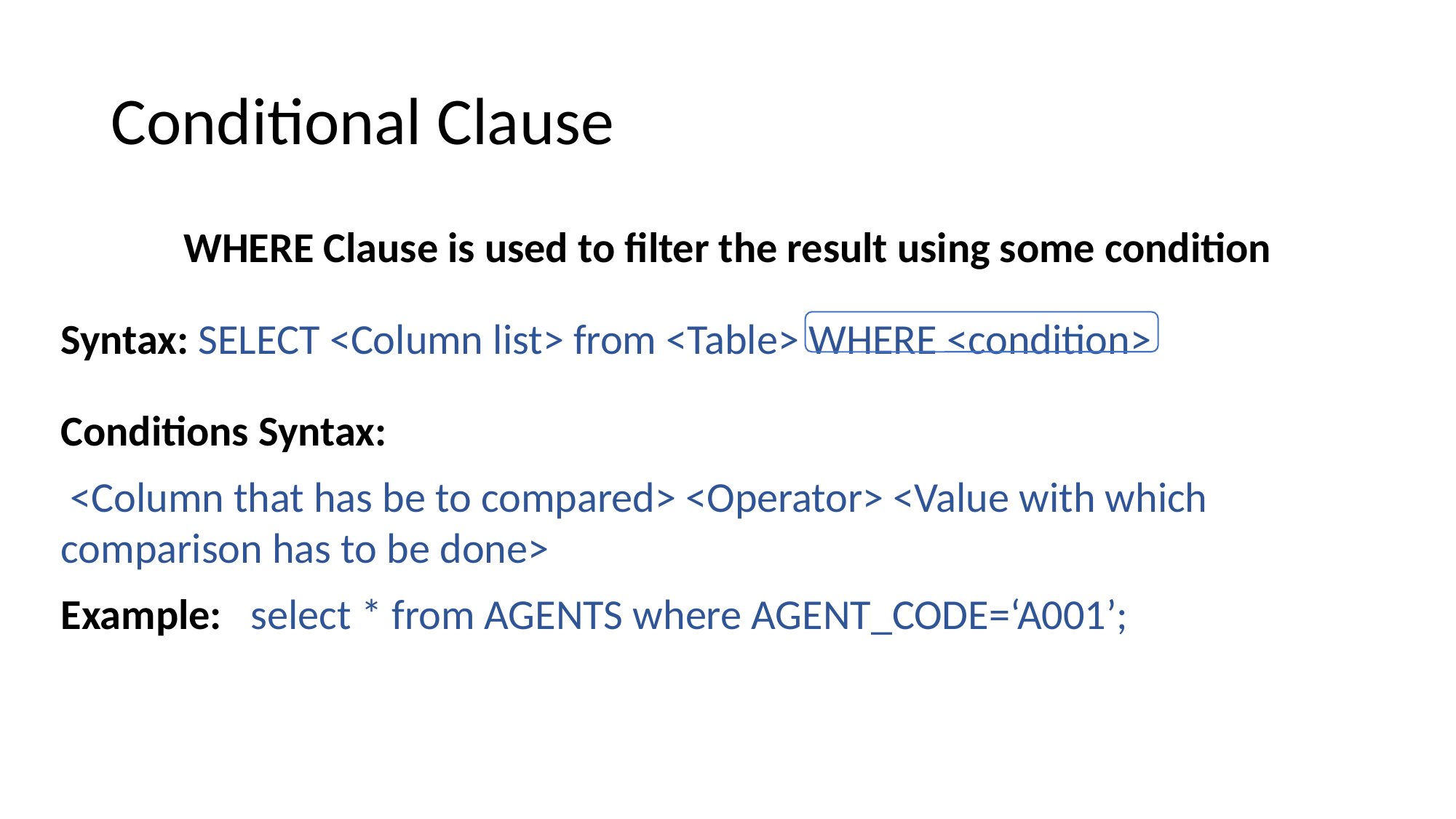

# Conditional Clause
WHERE Clause is used to filter the result using some condition
Syntax: SELECT <Column list> from <Table> WHERE <condition>
Conditions Syntax:
 <Column that has be to compared> <Operator> <Value with which comparison has to be done>
Example:   select * from AGENTS where AGENT_CODE=‘A001’;